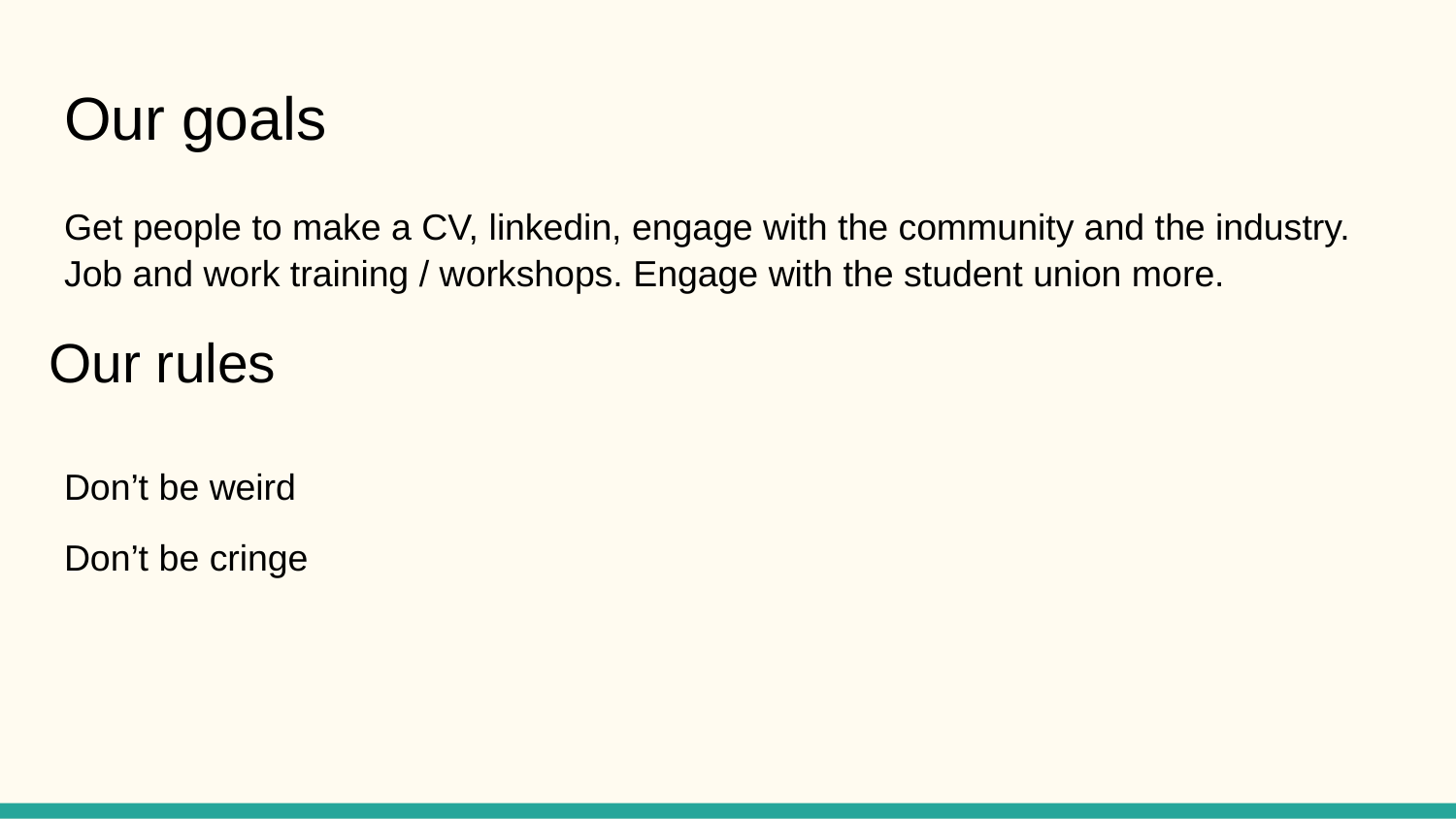

# Our goals
Get people to make a CV, linkedin, engage with the community and the industry. Job and work training / workshops. Engage with the student union more.

Don’t be weird
Don’t be cringe

Our rules